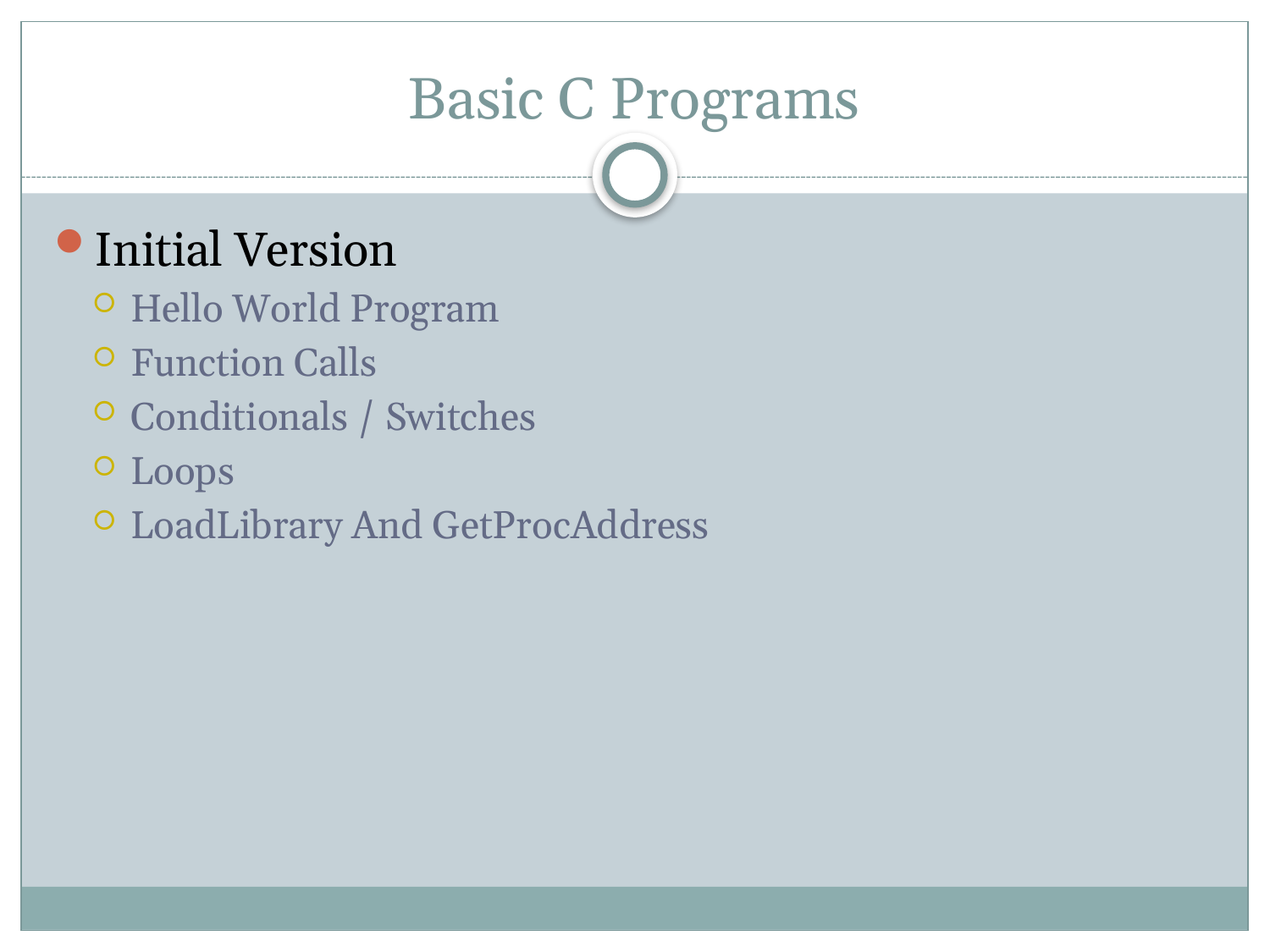

# Basic C Programs
Initial Version
Hello World Program
Function Calls
Conditionals / Switches
Loops
LoadLibrary And GetProcAddress